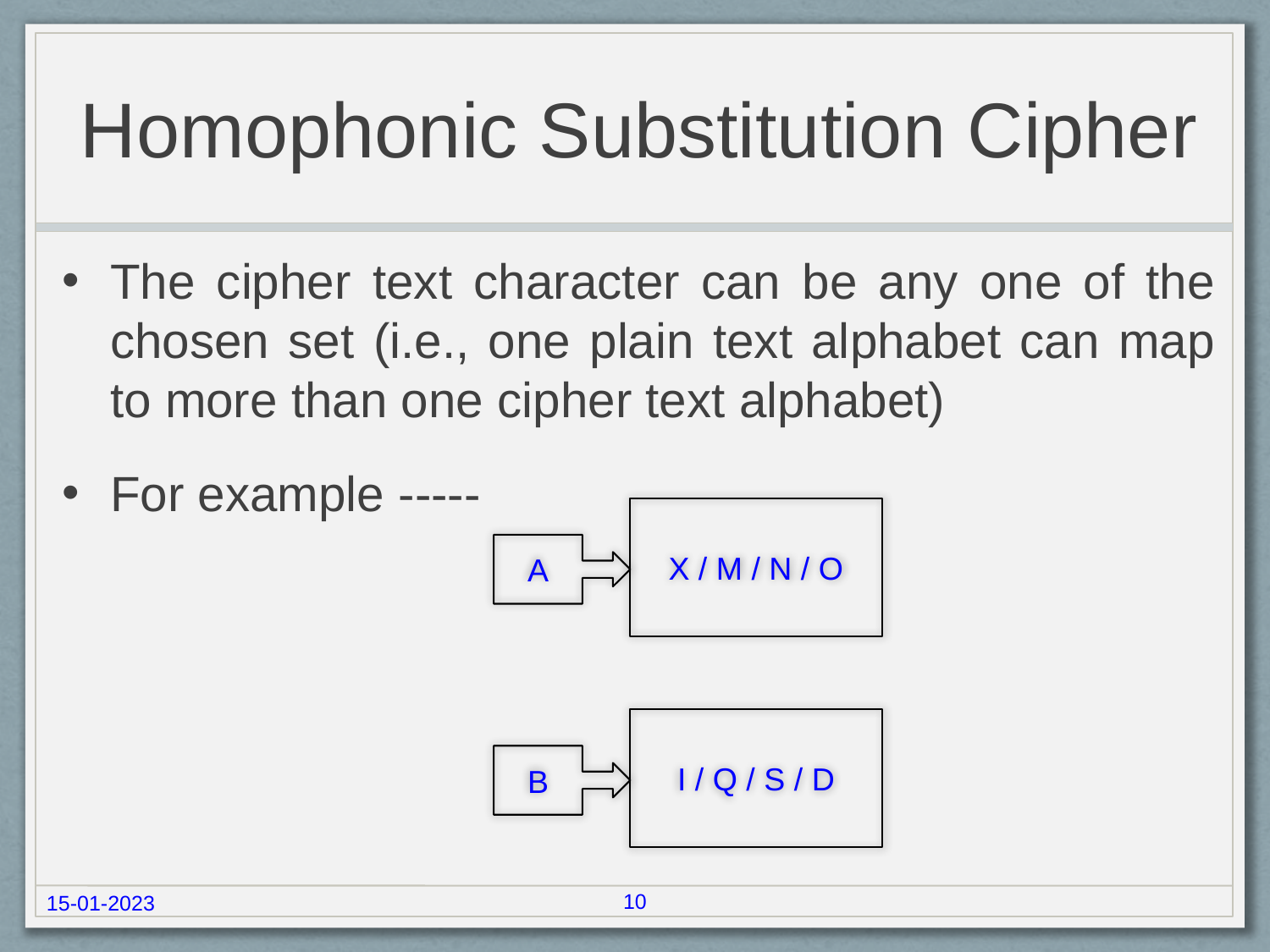

# Homophonic Substitution Cipher
The cipher text character can be any one of the chosen set (i.e., one plain text alphabet can map to more than one cipher text alphabet)
For example -----
X / M / N / O
A
I / Q / S / D
B
10
15-01-2023